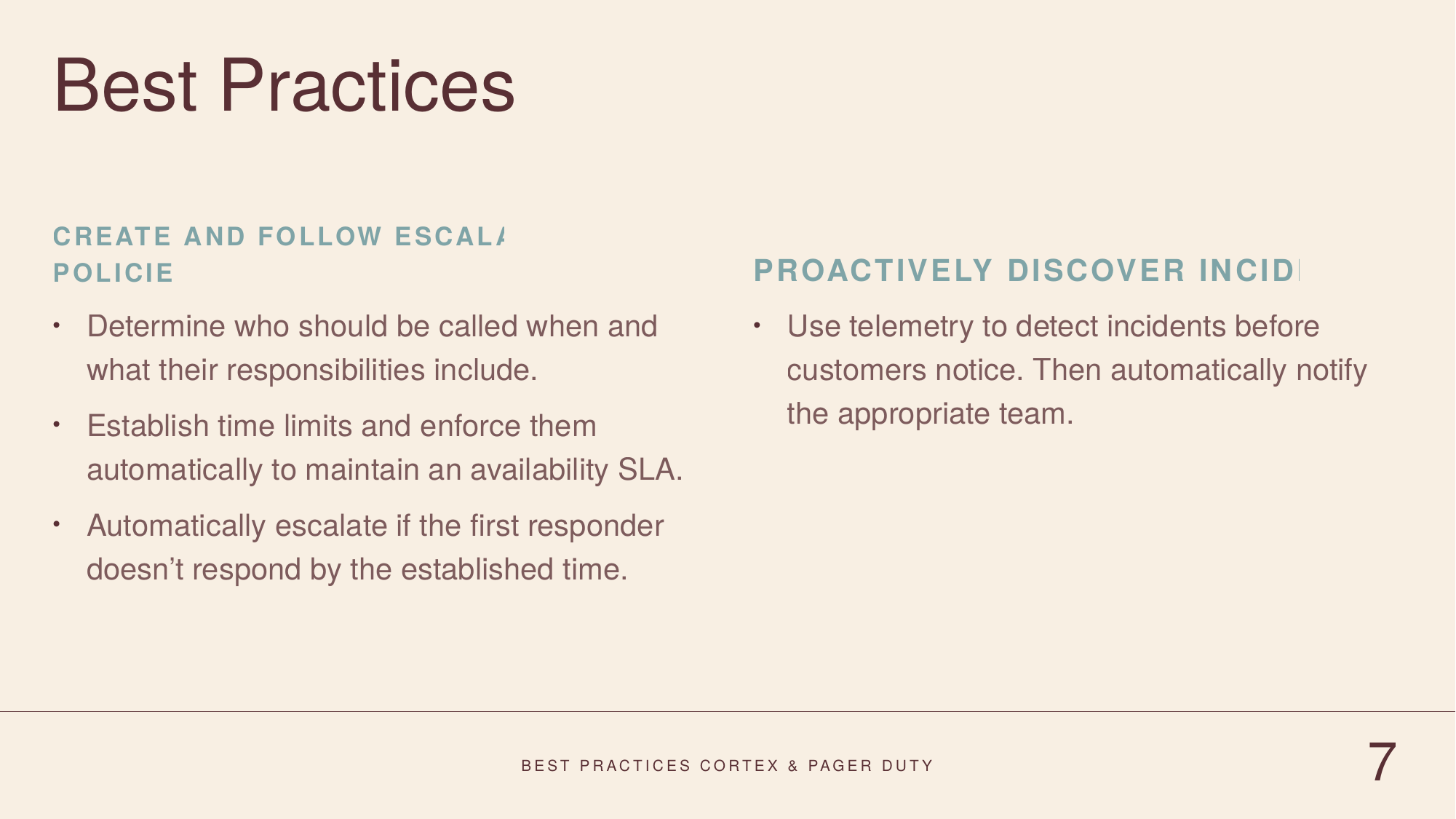

# Best Practices
Create and follow escalation Policies
Proactively discover incidents
Determine who should be called when and what their responsibilities include.
Establish time limits and enforce them automatically to maintain an availability SLA.
Automatically escalate if the first responder doesn’t respond by the established time.
Use telemetry to detect incidents before customers notice. Then automatically notify the appropriate team.

Best practices cortex & Pager Duty
7